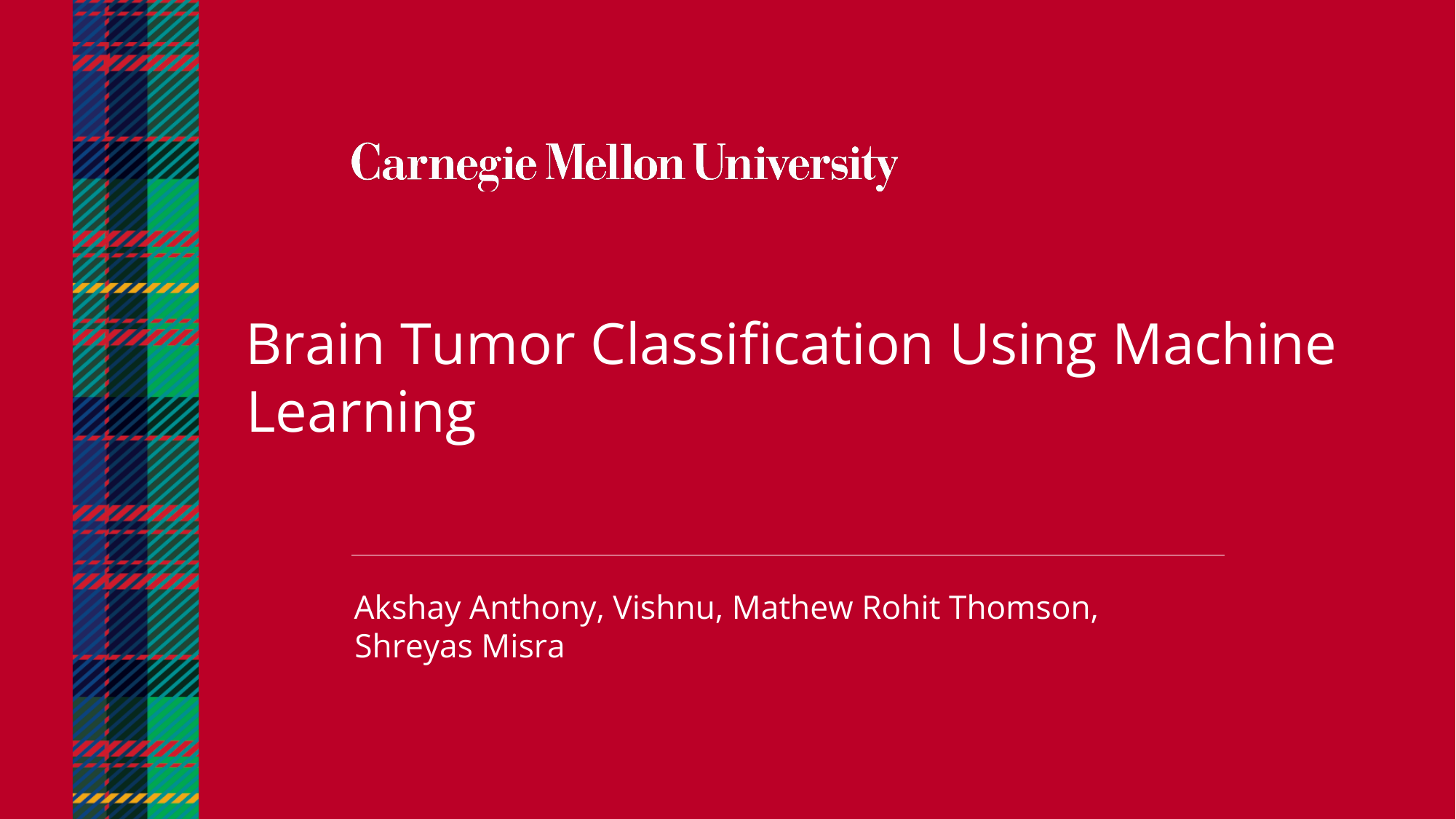

Brain Tumor Classification Using Machine Learning
Akshay Anthony, Vishnu, Mathew Rohit Thomson, Shreyas Misra